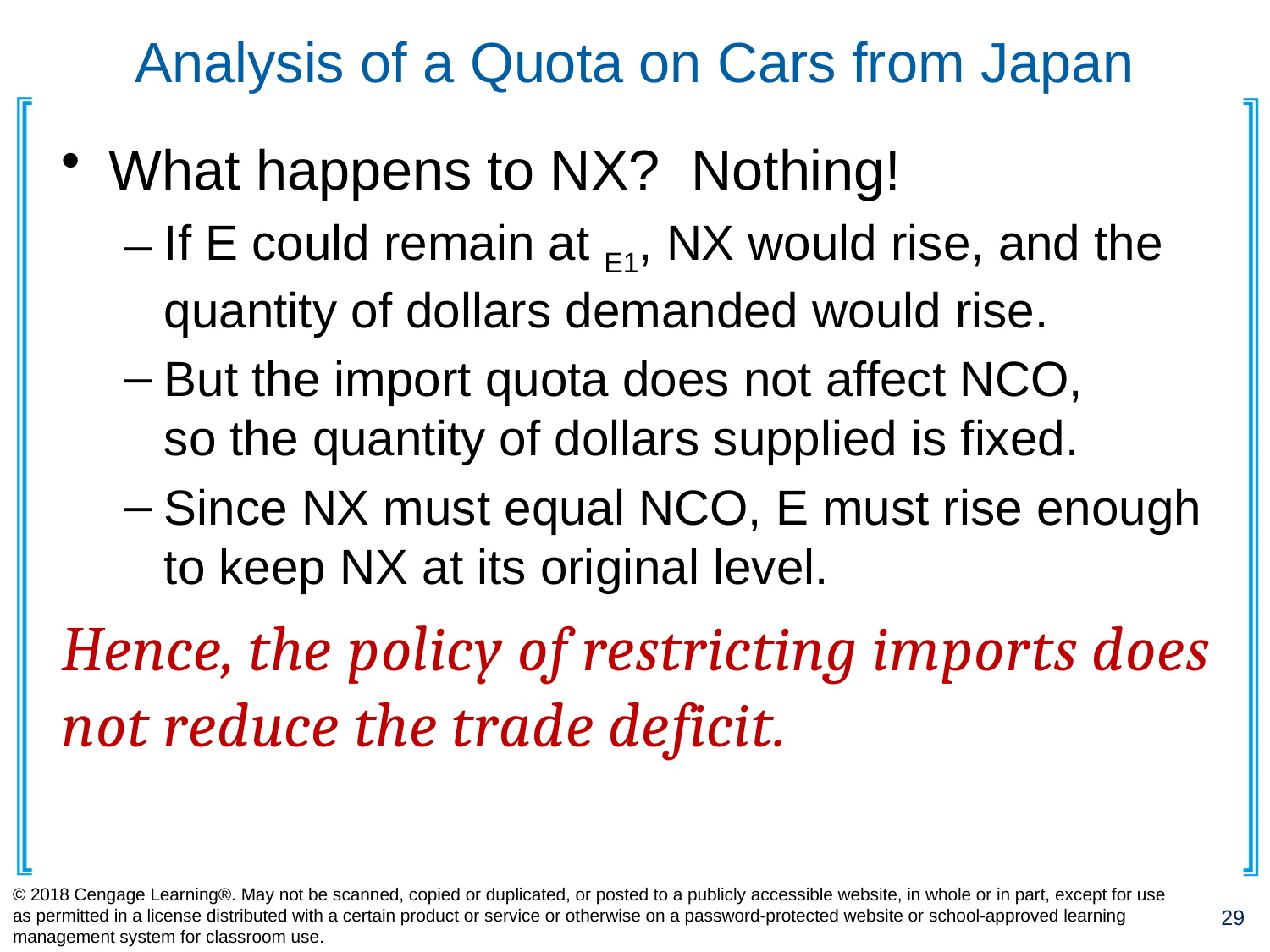

# Analysis of a Quota on Cars from Japan
What happens to NX?  Nothing!
If E could remain at E1, NX would rise, and the quantity of dollars demanded would rise.
But the import quota does not affect NCO,
so the quantity of dollars supplied is fixed.
Since NX must equal NCO, E must rise enough to keep NX at its original level.
Hence, the policy of restricting imports does not reduce the trade deficit.

© 2018 Cengage Learning®. May not be scanned, copied or duplicated, or posted to a publicly accessible website, in whole or in part, except for use as permitted in a license distributed with a certain product or service or otherwise on a password-protected website or school-approved learning management system for classroom use.
29